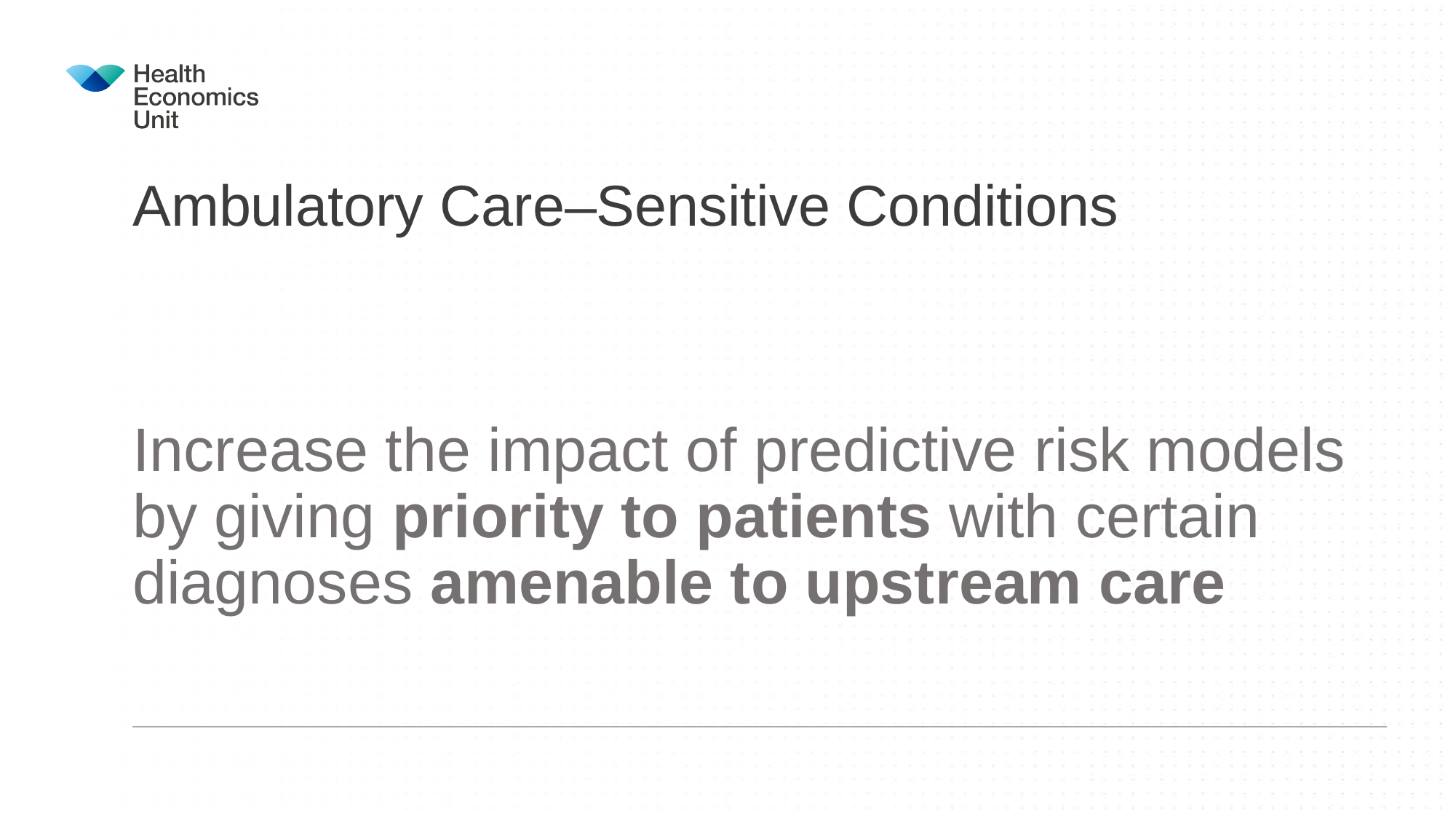

# Ambulatory Care–Sensitive Conditions

Increase the impact of predictive risk models by giving priority to patients with certain diagnoses amenable to upstream care